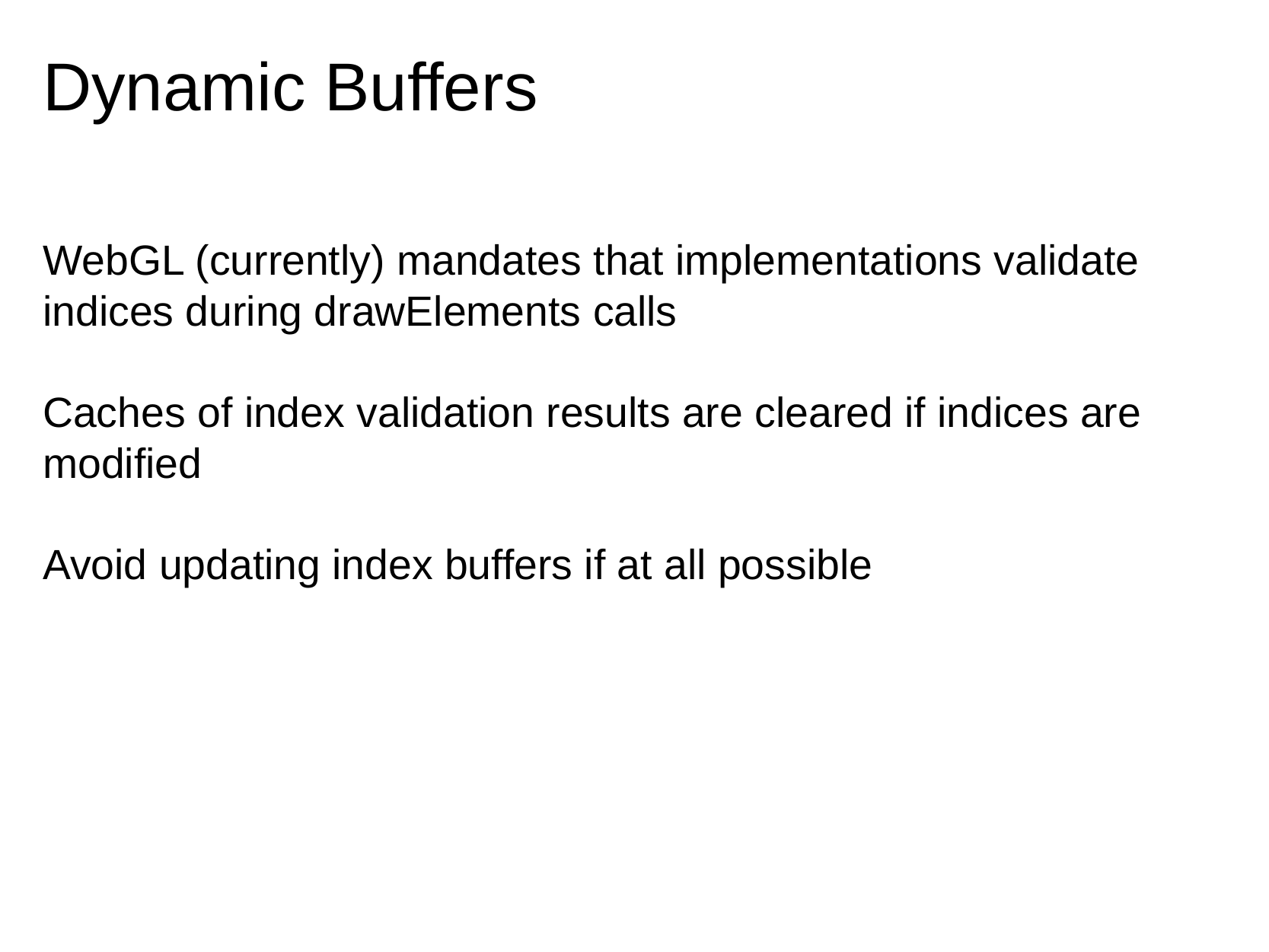

# Dynamic Buffers
WebGL (currently) mandates that implementations validate indices during drawElements calls

Caches of index validation results are cleared if indices are modified

Avoid updating index buffers if at all possible